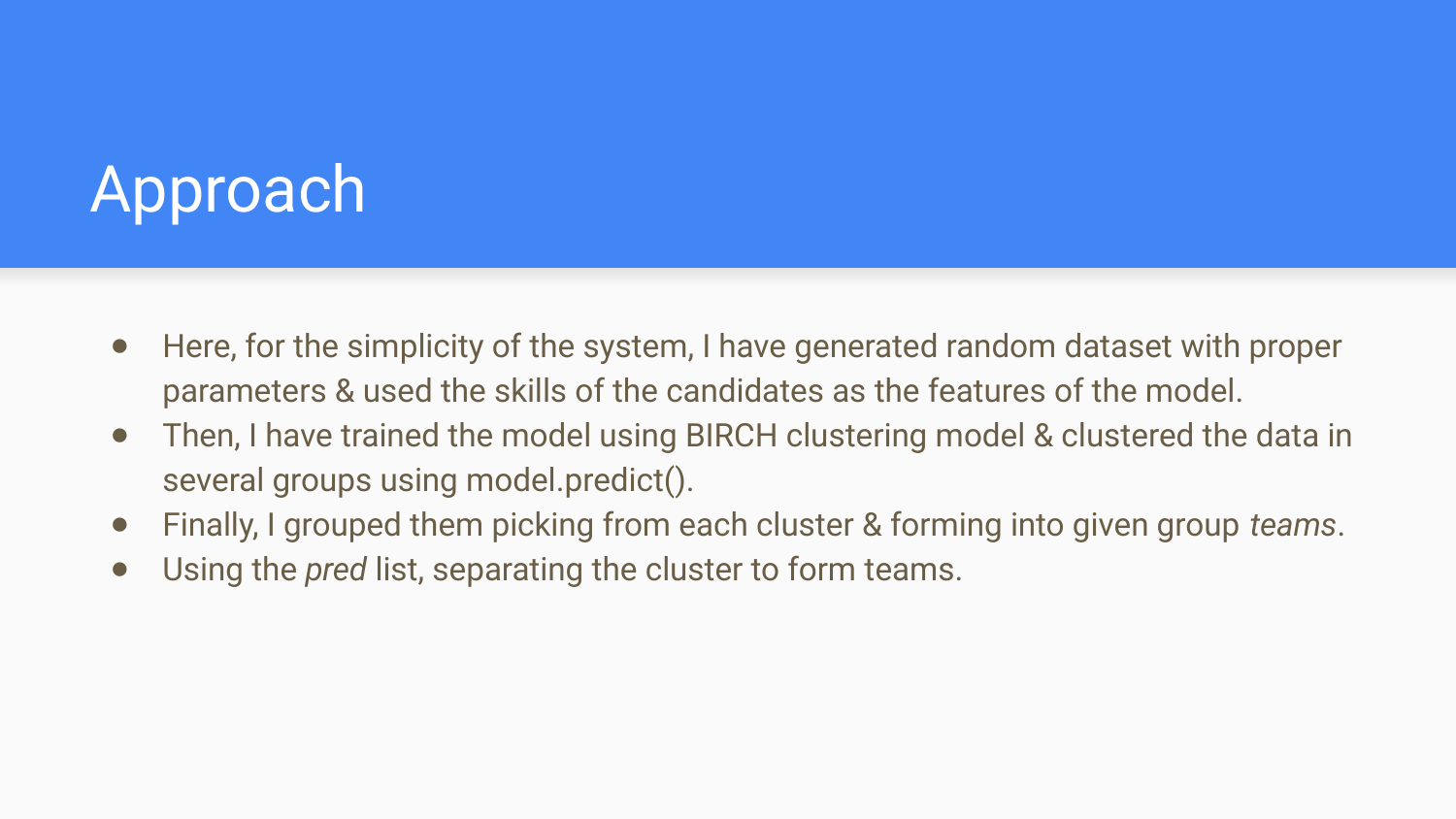

# Approach
Here, for the simplicity of the system, I have generated random dataset with proper parameters & used the skills of the candidates as the features of the model.
Then, I have trained the model using BIRCH clustering model & clustered the data in several groups using model.predict().
Finally, I grouped them picking from each cluster & forming into given group teams.
Using the pred list, separating the cluster to form teams.